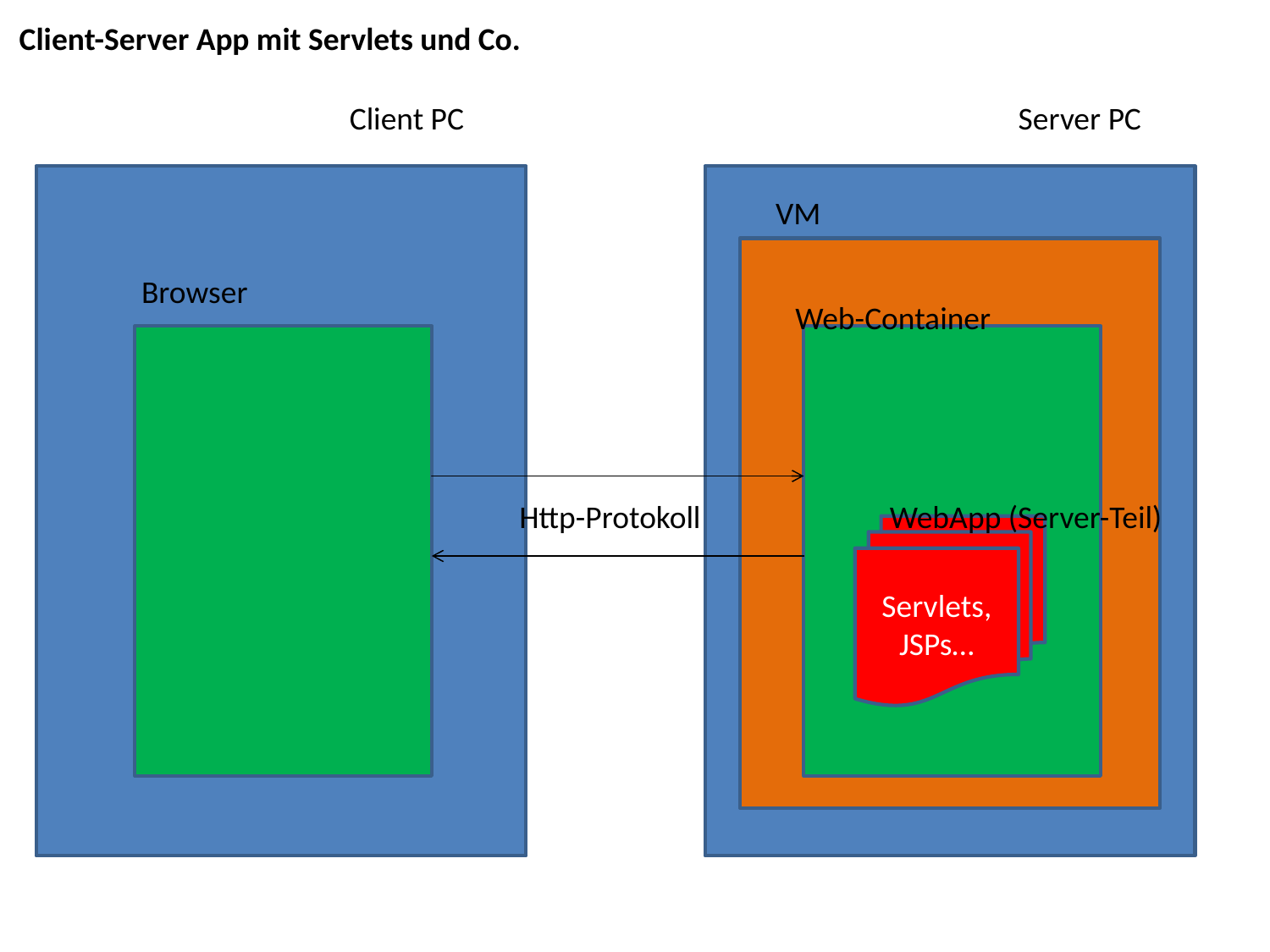

Client-Server App mit Servlets und Co.
Client PC
Server PC

VM

Browser
Web-Container

Http-Protokoll
WebApp (Server-Teil)
Servlets, JSPs…